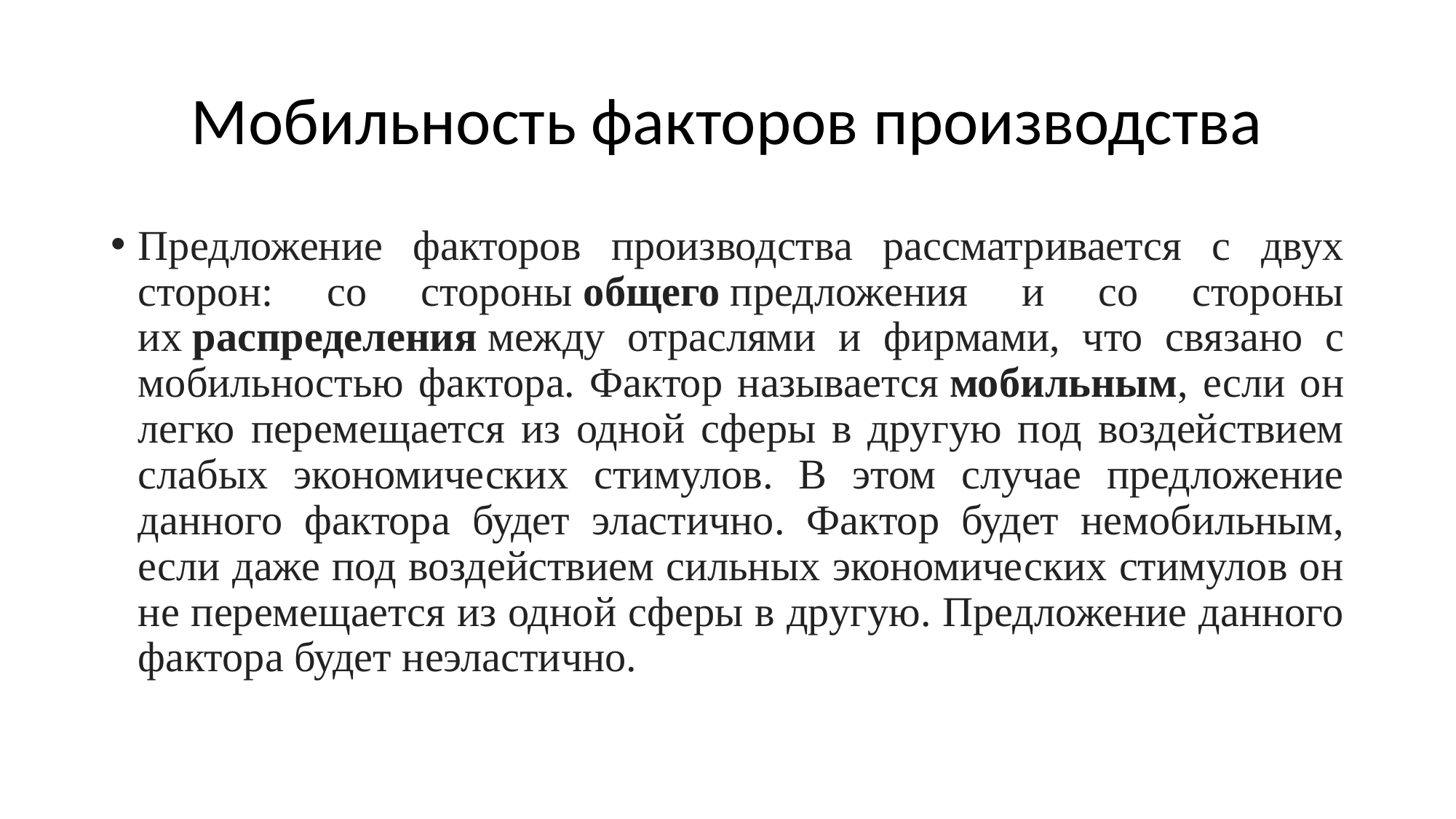

# Мобильность факторов производства
Предложение факторов производства рассматривается с двух сторон: со стороны общего предложения и со стороны их распределения между отраслями и фирмами, что связано с мобильностью фактора. Фактор называется мобильным, если он легко перемещается из одной сферы в другую под воздействием слабых экономических стимулов. В этом случае предложение данного фактора будет эластично. Фактор будет немобильным, если даже под воздействием сильных экономических стимулов он не перемещается из одной сферы в другую. Предложение данного фактора будет неэластично.